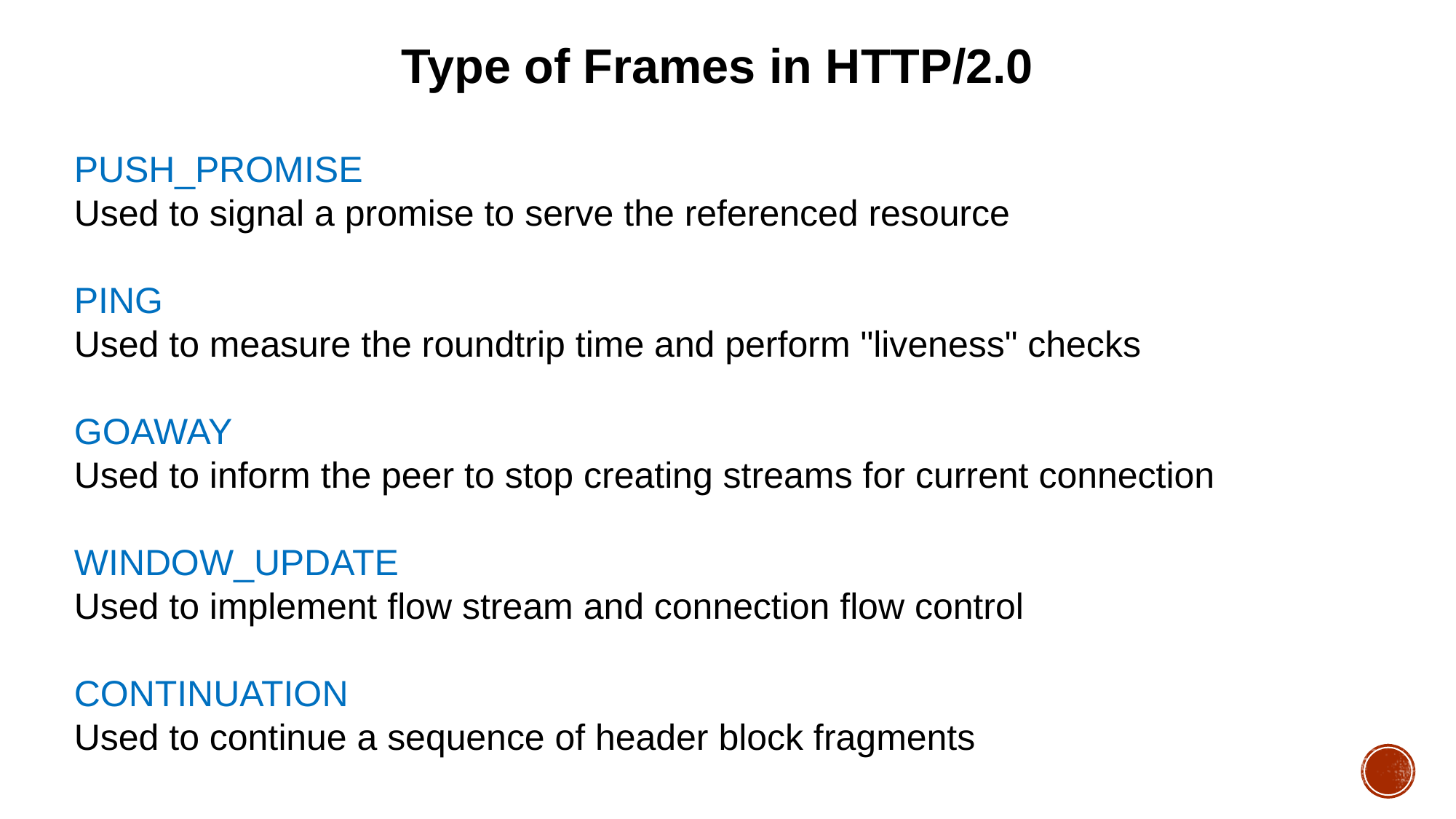

Type of Frames in HTTP/2.0
PUSH_PROMISE
Used to signal a promise to serve the referenced resource

PING
Used to measure the roundtrip time and perform "liveness" checks

GOAWAY
Used to inform the peer to stop creating streams for current connection

WINDOW_UPDATE
Used to implement flow stream and connection flow control

CONTINUATION
Used to continue a sequence of header block fragments